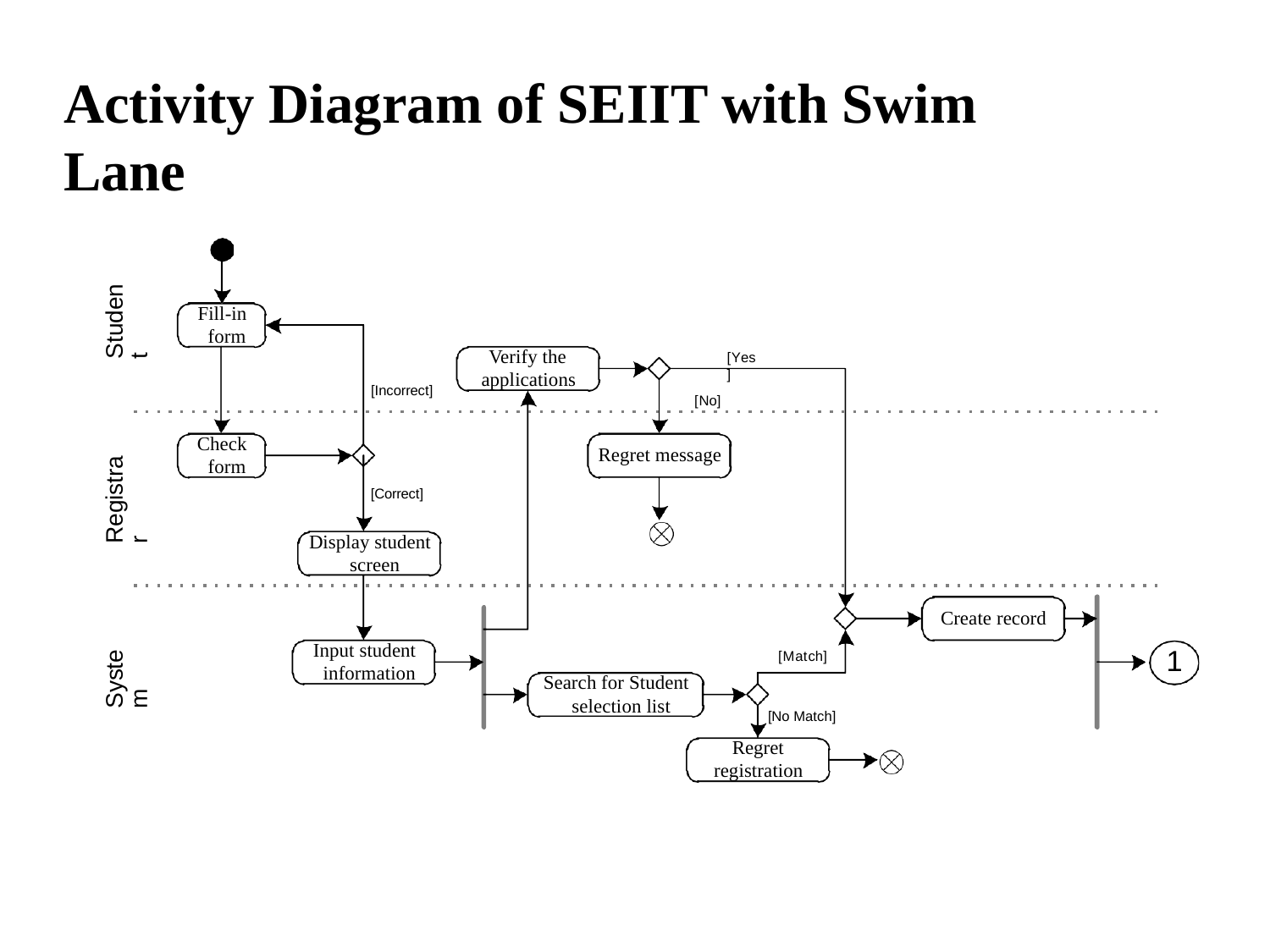

# Activity Diagram of SEIIT with Swim Lane

Student
Fill-in  form

Verify the  applications
[Yes]
[Incorrect]
[No]

Check  form
Regret message
Registrar
[Correct]

Display student  screen

Create record
Input student  information
System
1
[Match]
Search for Student  selection list
[No Match]
Regret  registration